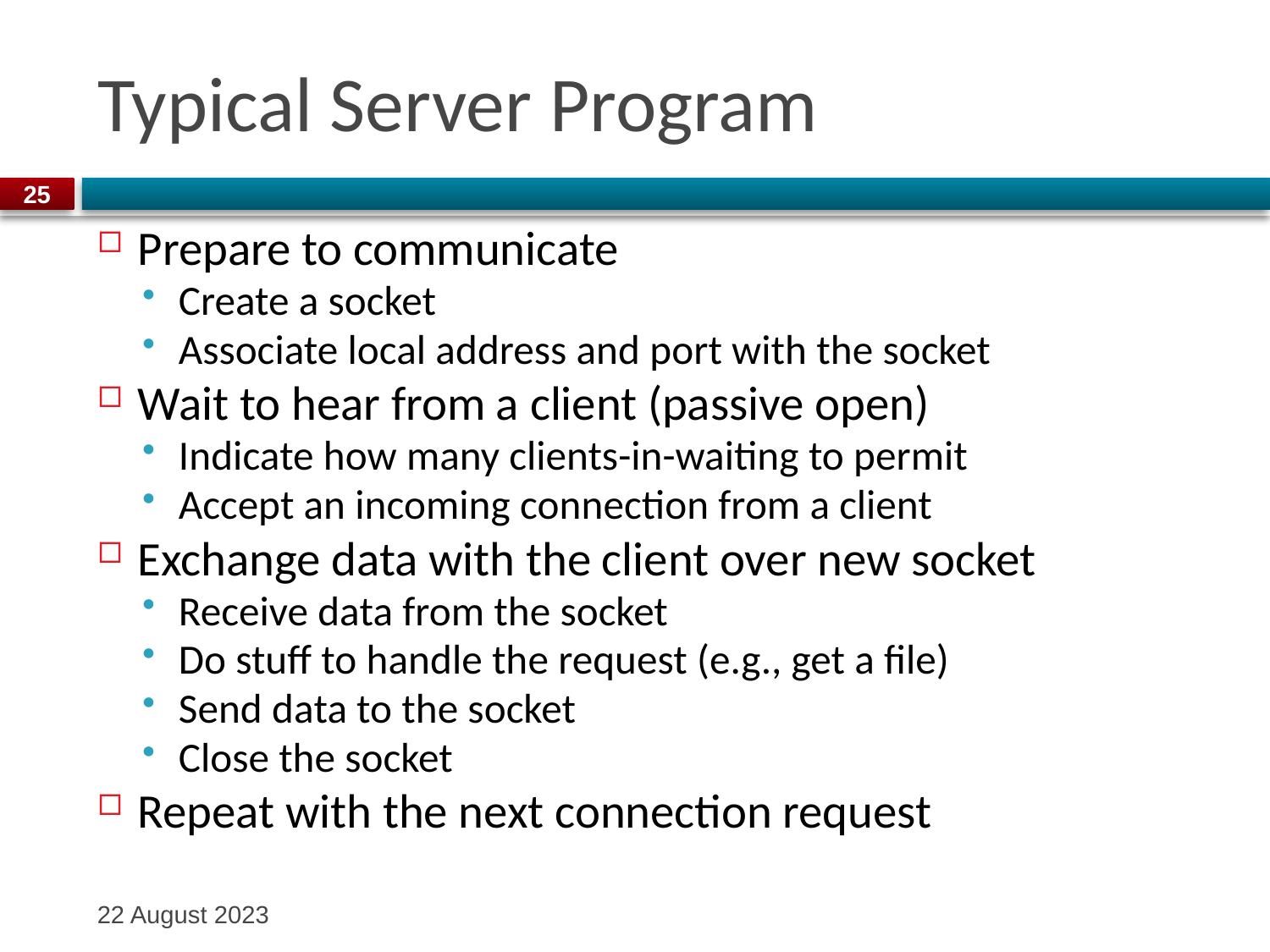

# Typical Server Program
25
Prepare to communicate
Create a socket
Associate local address and port with the socket
Wait to hear from a client (passive open)
Indicate how many clients-in-waiting to permit
Accept an incoming connection from a client
Exchange data with the client over new socket
Receive data from the socket
Do stuff to handle the request (e.g., get a file)
Send data to the socket
Close the socket
Repeat with the next connection request

22 August 2023